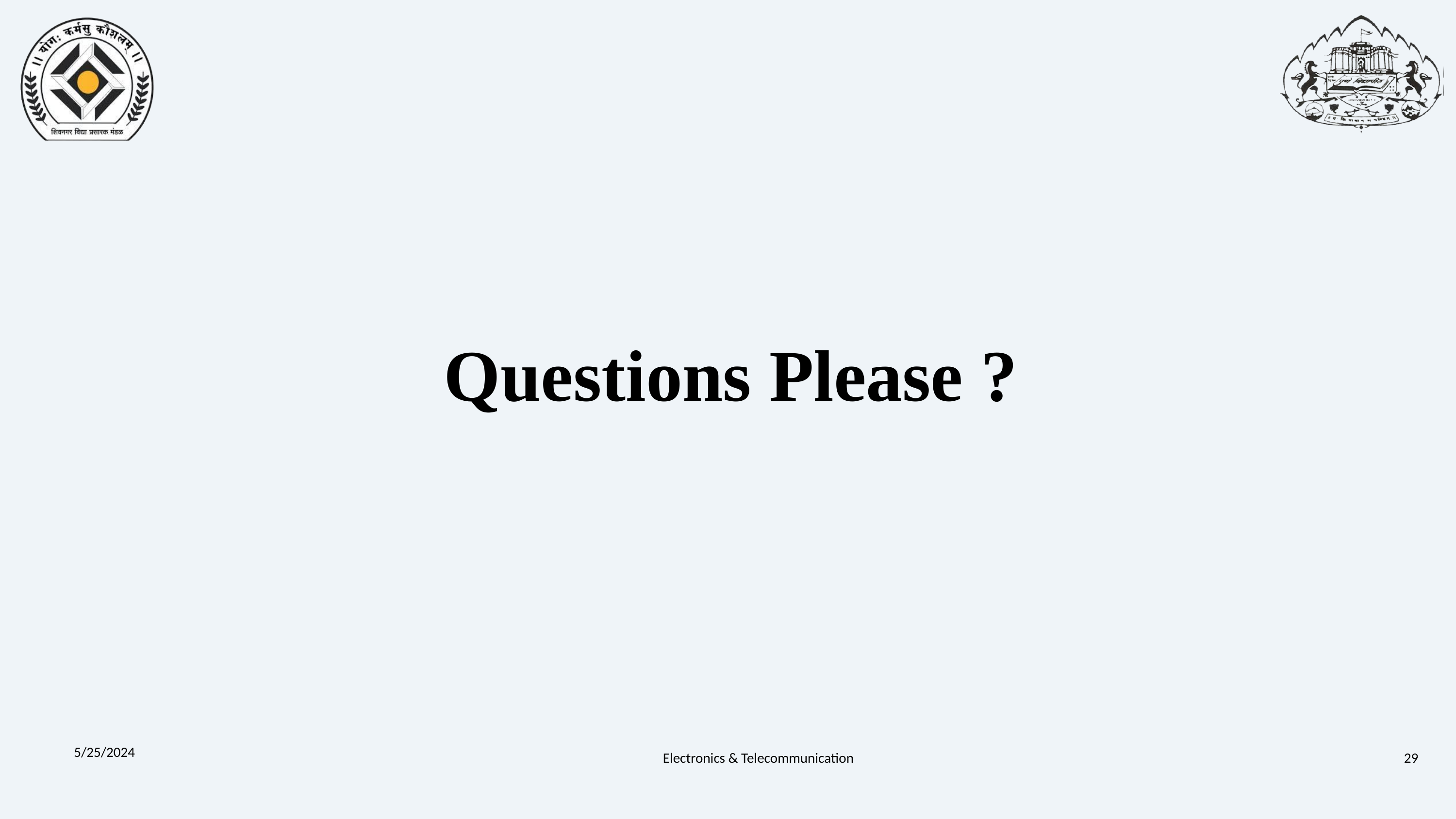

Questions Please ?
5/25/2024
Electronics & Telecommunication
29